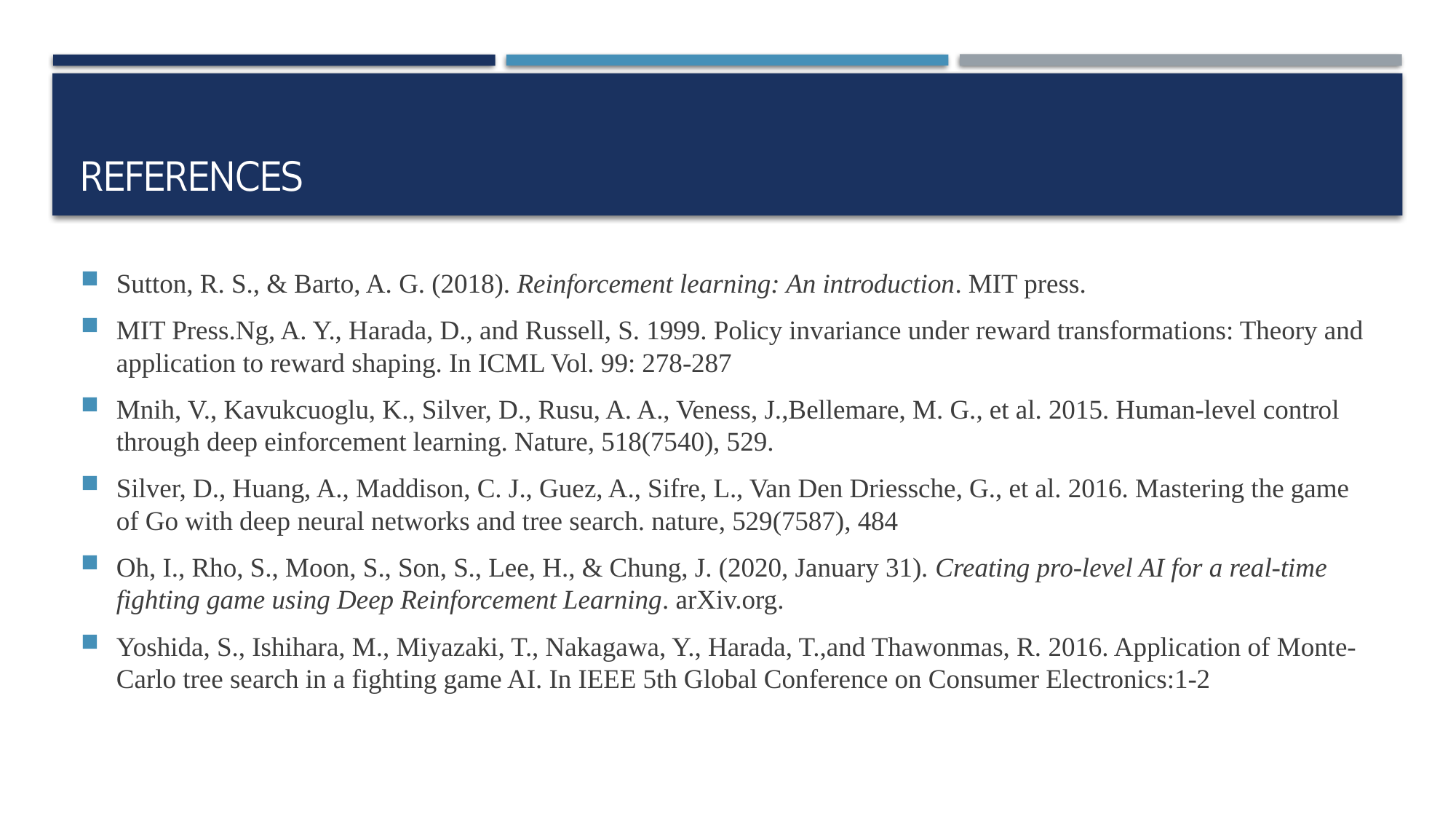

# References
Sutton, R. S., & Barto, A. G. (2018). Reinforcement learning: An introduction. MIT press.
MIT Press.Ng, A. Y., Harada, D., and Russell, S. 1999. Policy invariance under reward transformations: Theory and application to reward shaping. In ICML Vol. 99: 278-287
Mnih, V., Kavukcuoglu, K., Silver, D., Rusu, A. A., Veness, J.,Bellemare, M. G., et al. 2015. Human-level control through deep einforcement learning. Nature, 518(7540), 529.
Silver, D., Huang, A., Maddison, C. J., Guez, A., Sifre, L., Van Den Driessche, G., et al. 2016. Mastering the game of Go with deep neural networks and tree search. nature, 529(7587), 484
Oh, I., Rho, S., Moon, S., Son, S., Lee, H., & Chung, J. (2020, January 31). Creating pro-level AI for a real-time fighting game using Deep Reinforcement Learning. arXiv.org.
Yoshida, S., Ishihara, M., Miyazaki, T., Nakagawa, Y., Harada, T.,and Thawonmas, R. 2016. Application of Monte-Carlo tree search in a fighting game AI. In IEEE 5th Global Conference on Consumer Electronics:1-2